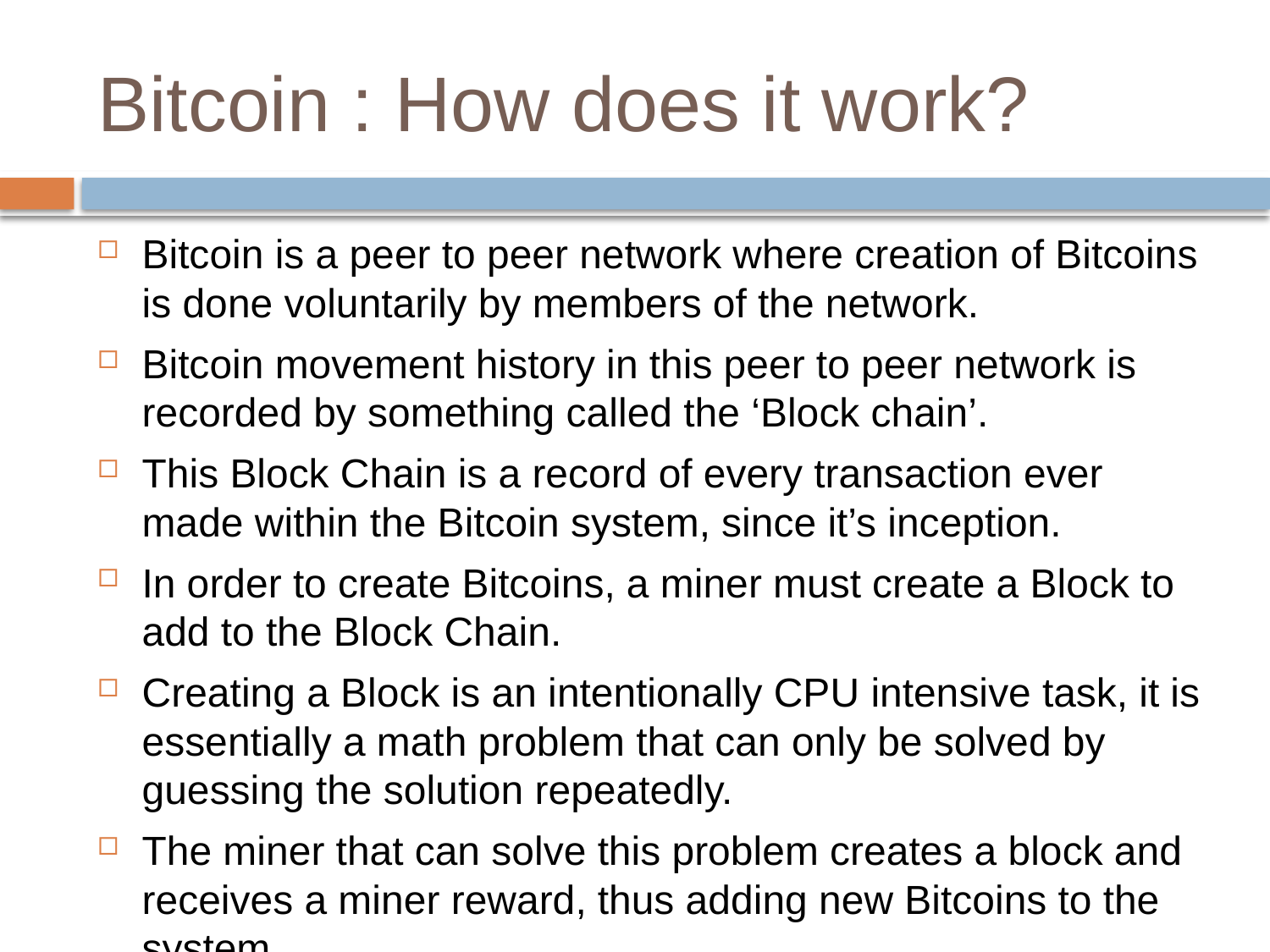

# Bitcoin : How does it work?
Bitcoin is a peer to peer network where creation of Bitcoins is done voluntarily by members of the network.
Bitcoin movement history in this peer to peer network is recorded by something called the ‘Block chain’.
This Block Chain is a record of every transaction ever made within the Bitcoin system, since it’s inception.
In order to create Bitcoins, a miner must create a Block to add to the Block Chain.
Creating a Block is an intentionally CPU intensive task, it is essentially a math problem that can only be solved by guessing the solution repeatedly.
The miner that can solve this problem creates a block and receives a miner reward, thus adding new Bitcoins to the system.